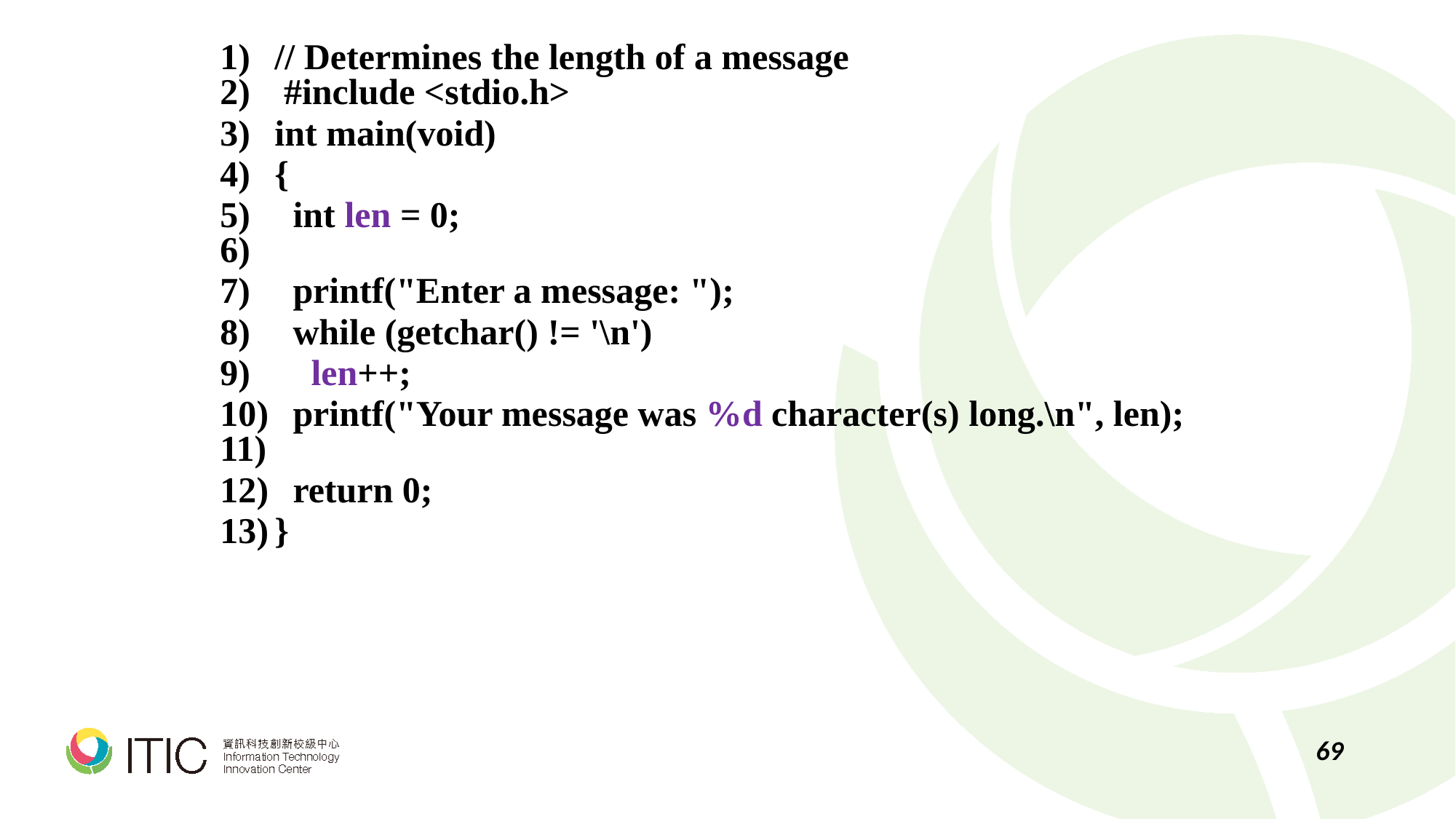

// Determines the length of a message
 #include <stdio.h>
int main(void)
{
  int len = 0;

  printf("Enter a message: ");
  while (getchar() != '\n')
    len++;
  printf("Your message was %d character(s) long.\n", len);

  return 0;
}